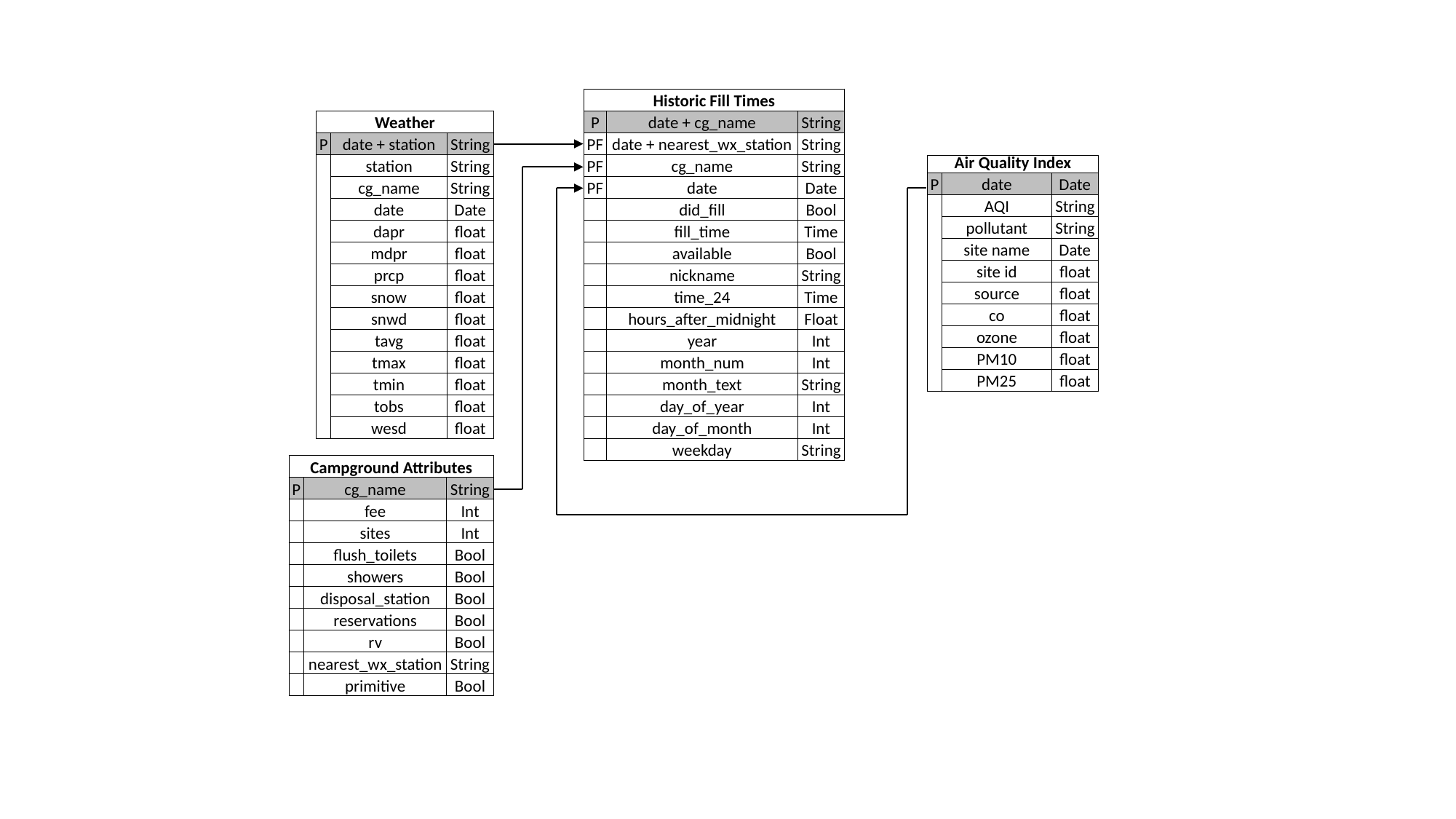

| Historic Fill Times |  |  |
| --- | --- | --- |
| P | date + cg\_name | String |
| PF | date + nearest\_wx\_station | String |
| PF | cg\_name | String |
| PF | date | Date |
|  | did\_fill | Bool |
|  | fill\_time | Time |
|  | available | Bool |
|  | nickname | String |
|  | time\_24 | Time |
|  | hours\_after\_midnight | Float |
|  | year | Int |
|  | month\_num | Int |
|  | month\_text | String |
|  | day\_of\_year | Int |
|  | day\_of\_month | Int |
|  | weekday | String |
| Weather |  |  |
| --- | --- | --- |
| P | date + station | String |
|  | station | String |
|  | cg\_name | String |
|  | date | Date |
|  | dapr | float |
|  | mdpr | float |
|  | prcp | float |
|  | snow | float |
|  | snwd | float |
|  | tavg | float |
|  | tmax | float |
|  | tmin | float |
|  | tobs | float |
|  | wesd | float |
| Air Quality Index |  |  |
| --- | --- | --- |
| P | date | Date |
|  | AQI | String |
|  | pollutant | String |
|  | site name | Date |
|  | site id | float |
|  | source | float |
|  | co | float |
|  | ozone | float |
|  | PM10 | float |
|  | PM25 | float |
| Campground Attributes |  |  |
| --- | --- | --- |
| P | cg\_name | String |
|  | fee | Int |
|  | sites | Int |
|  | flush\_toilets | Bool |
|  | showers | Bool |
|  | disposal\_station | Bool |
|  | reservations | Bool |
|  | rv | Bool |
|  | nearest\_wx\_station | String |
|  | primitive | Bool |